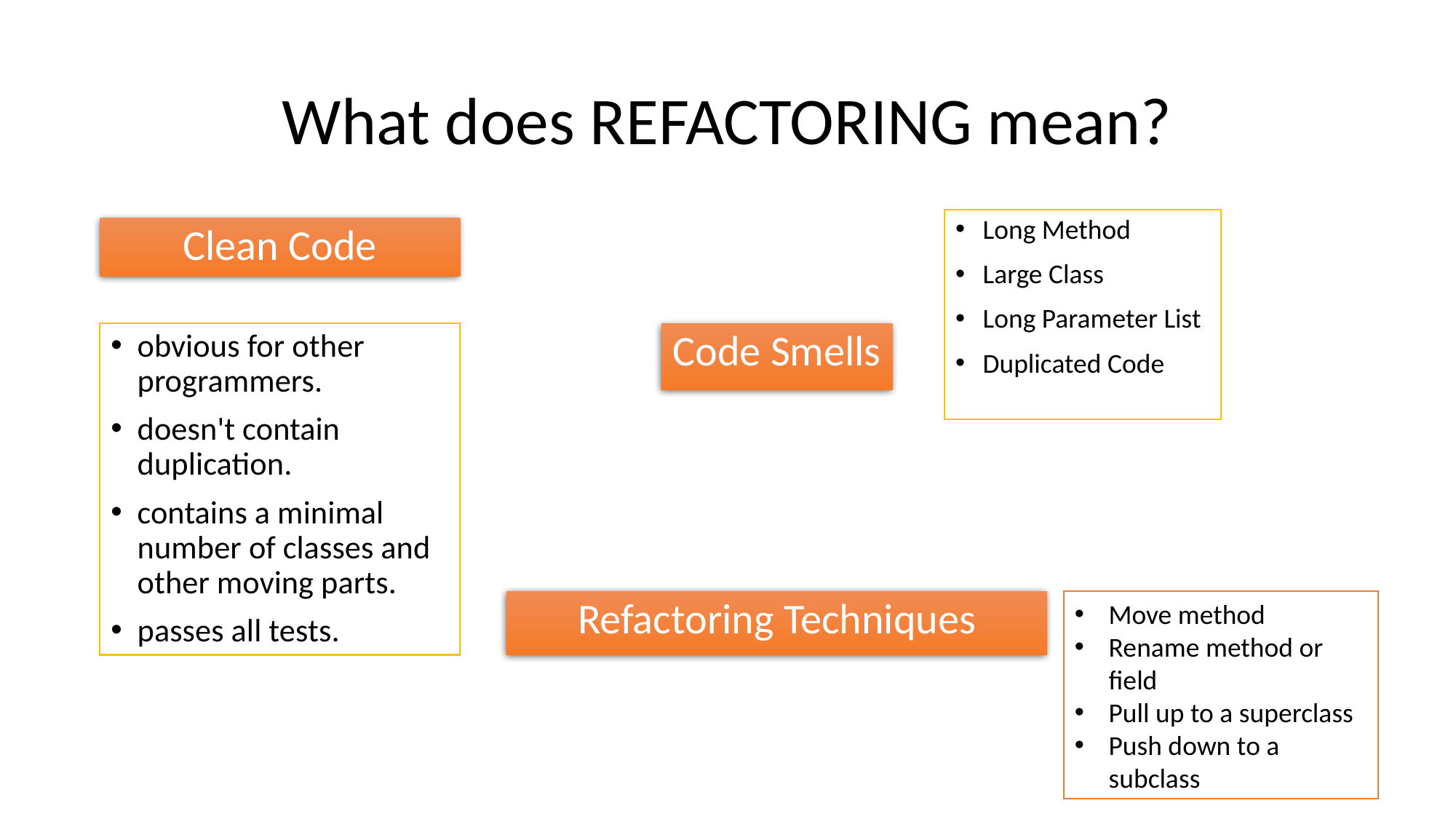

# What does REFACTORING mean?
Long Method
Large Class
Long Parameter List
Duplicated Code
Clean Code
obvious for other programmers.
doesn't contain duplication.
contains a minimal number of classes and other moving parts.
passes all tests.

Code Smells
Refactoring Techniques
Move method
Rename method or field
Pull up to a superclass
Push down to a subclass